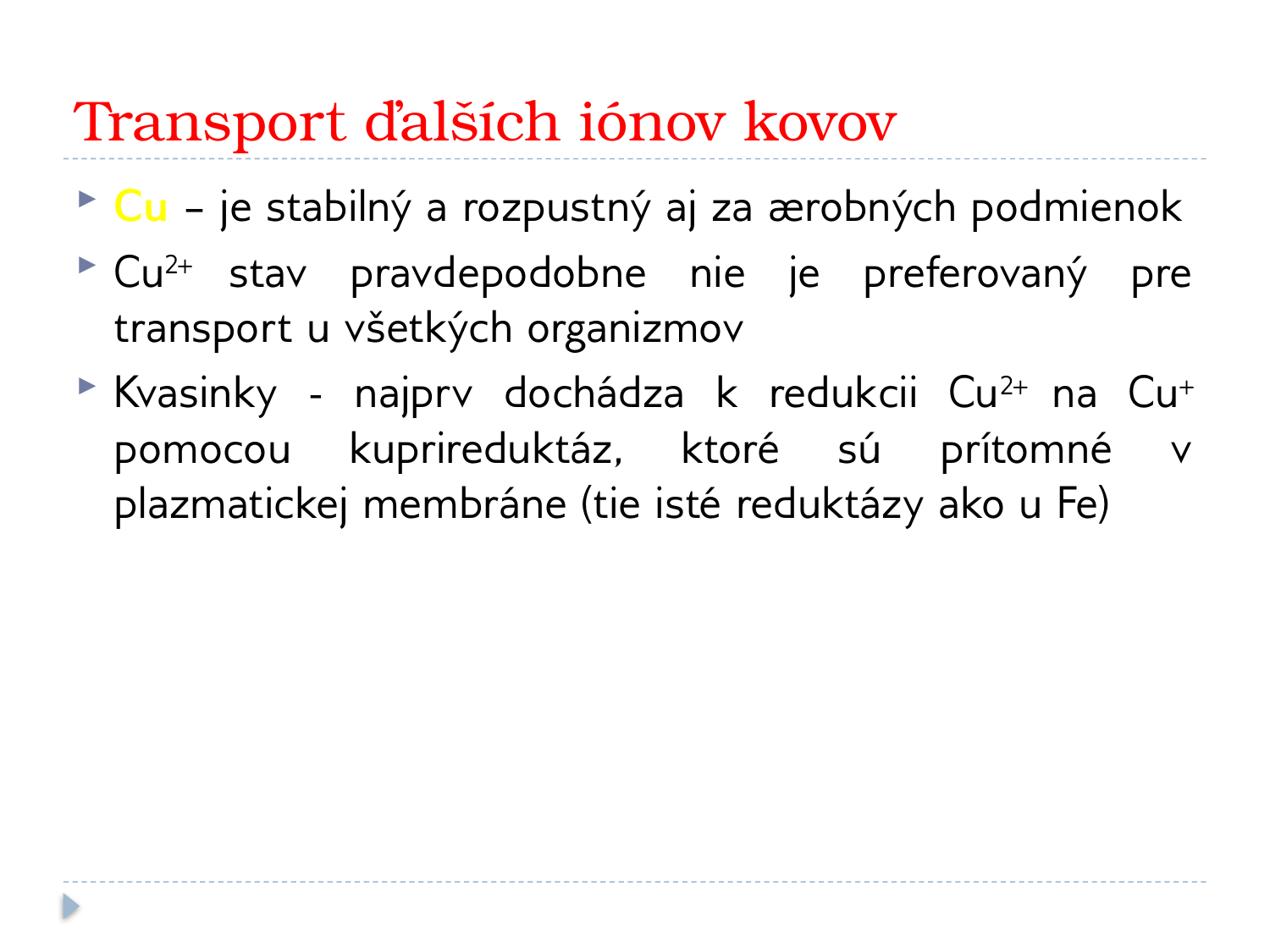

# Transport ďalších iónov kovov
Cu – je stabilný a rozpustný aj za aerobných podmienok
Cu2+ stav pravdepodobne nie je preferovaný pre transport u všetkých organizmov
Kvasinky - najprv dochádza k redukcii Cu2+ na Cu+ pomocou kuprireduktáz, ktoré sú prítomné v plazmatickej membráne (tie isté reduktázy ako u Fe)